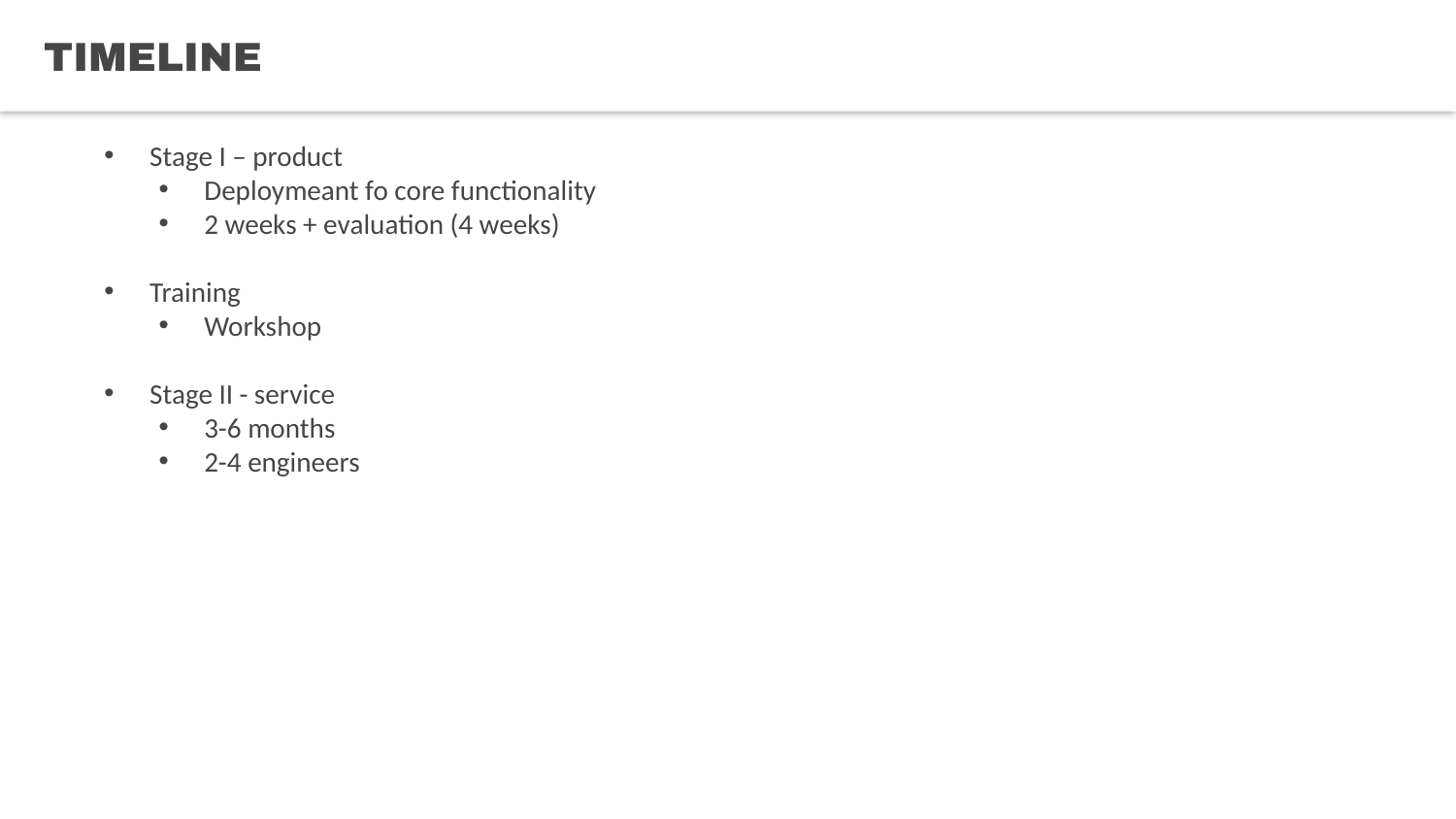

TimeLine
Stage I – product
Deploymeant fo core functionality
2 weeks + evaluation (4 weeks)

Training
Workshop

Stage II - service
3-6 months
2-4 engineers